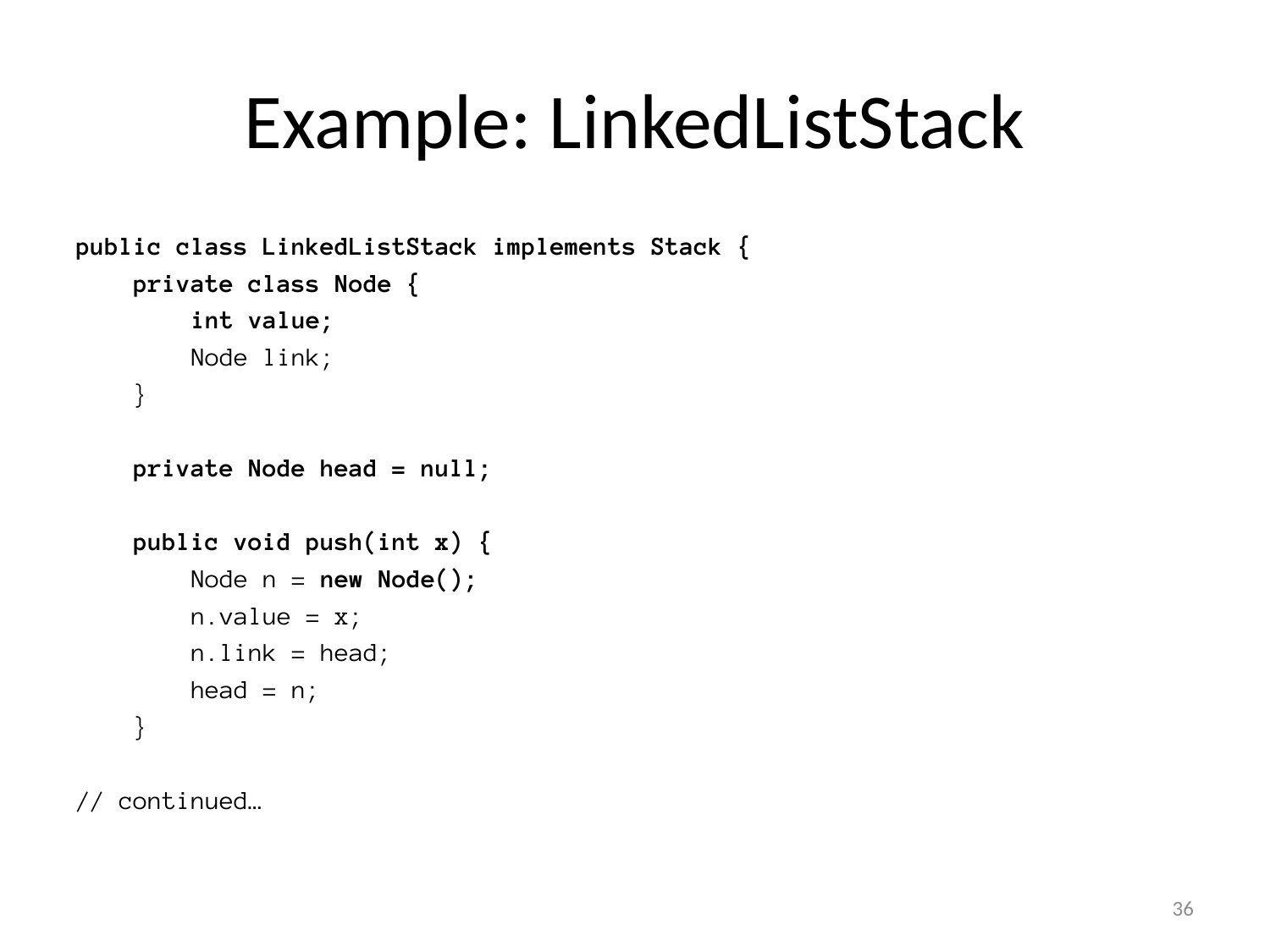

# Example: LinkedListStack
public class LinkedListStack implements Stack {
    private class Node {
        int value;
        Node link;
    }

    private Node head = null;

    public void push(int x) {
        Node n = new Node();
        n.value = x;
        n.link = head;
        head = n;
    }

// continued…
36